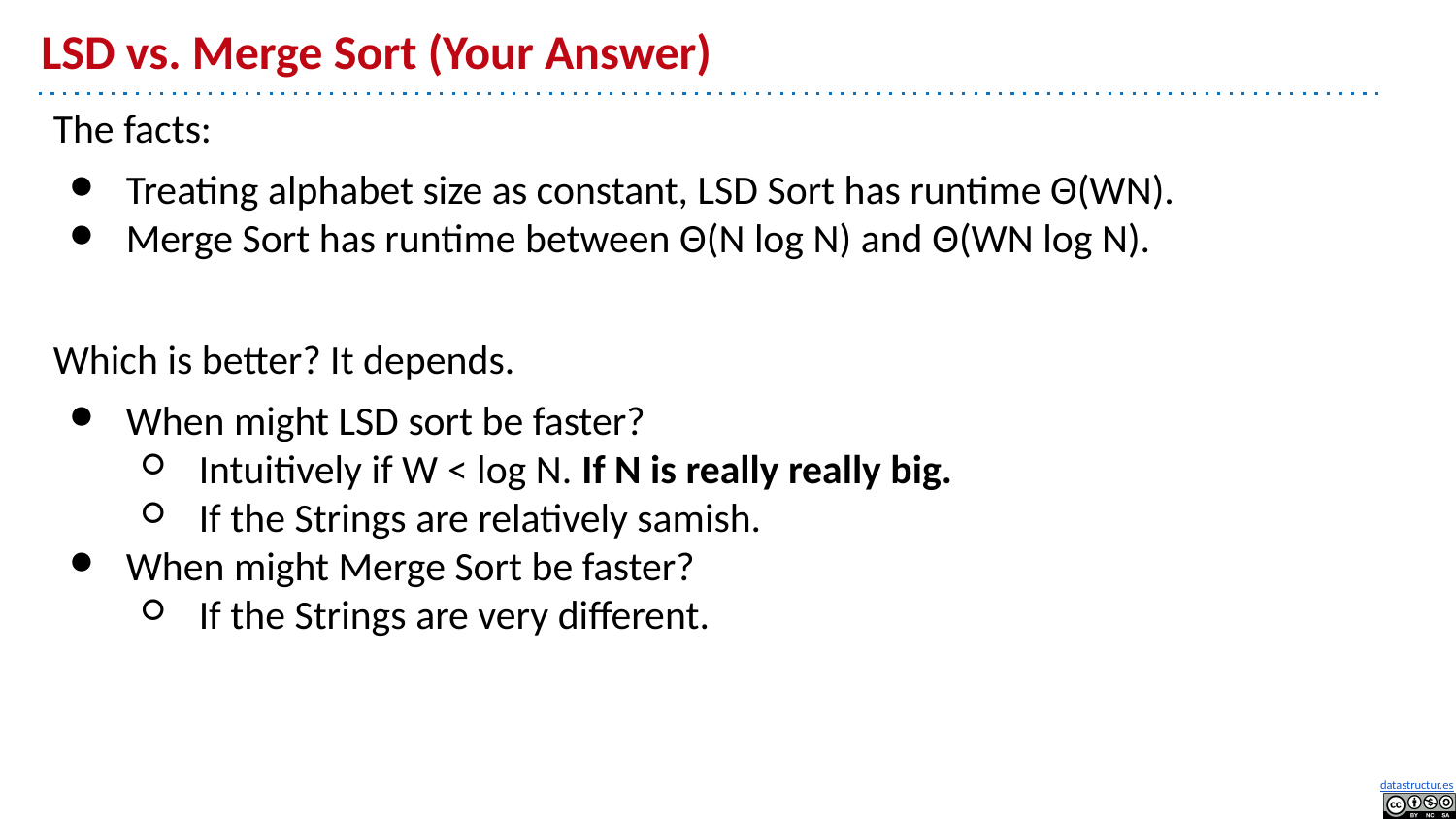

# LSD vs. Merge Sort (Your Answer)
The facts:
Treating alphabet size as constant, LSD Sort has runtime Θ(WN).
Merge Sort has runtime between Θ(N log N) and Θ(WN log N).

Which is better? It depends.
When might LSD sort be faster?
Intuitively if W < log N. If N is really really big.
If the Strings are relatively samish.
When might Merge Sort be faster?
If the Strings are very different.